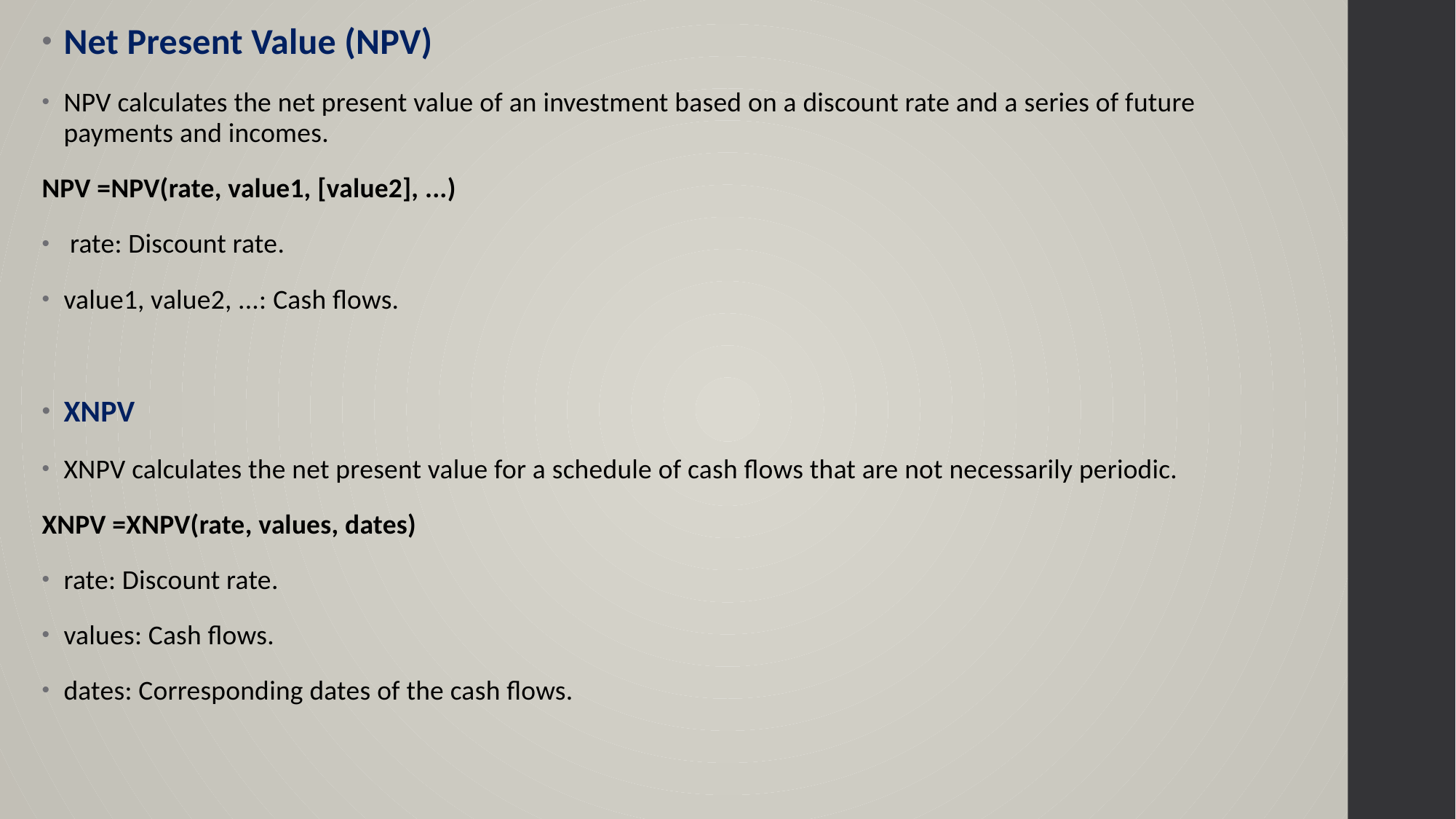

Net Present Value (NPV)
NPV calculates the net present value of an investment based on a discount rate and a series of future payments and incomes.
NPV =NPV(rate, value1, [value2], ...)
 rate: Discount rate.
value1, value2, ...: Cash flows.

XNPV
XNPV calculates the net present value for a schedule of cash flows that are not necessarily periodic.
XNPV =XNPV(rate, values, dates)
rate: Discount rate.
values: Cash flows.
dates: Corresponding dates of the cash flows.